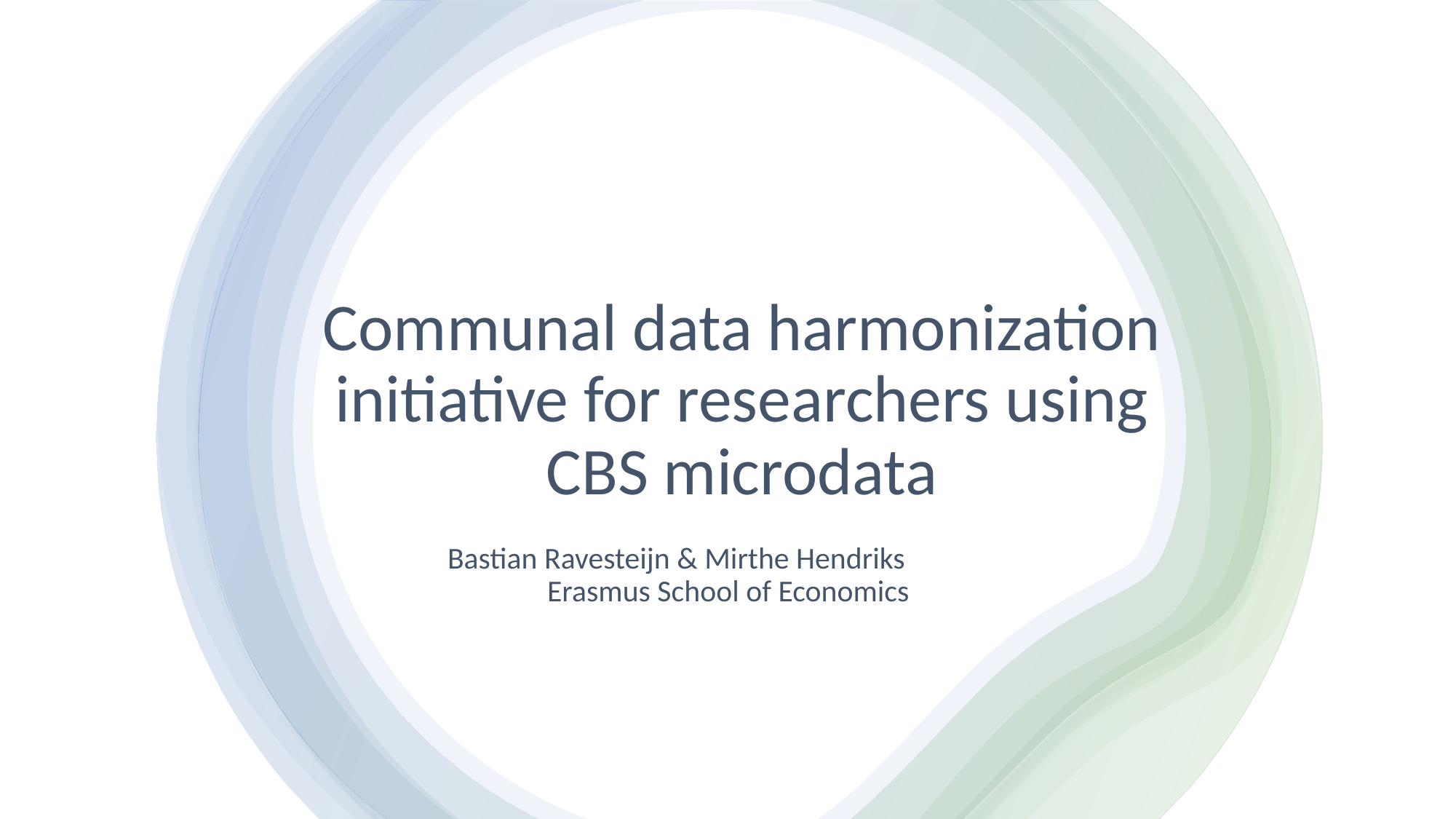

# Communal data harmonization initiative for researchers using CBS microdata
Bastian Ravesteijn & Mirthe Hendriks                Erasmus School of Economics